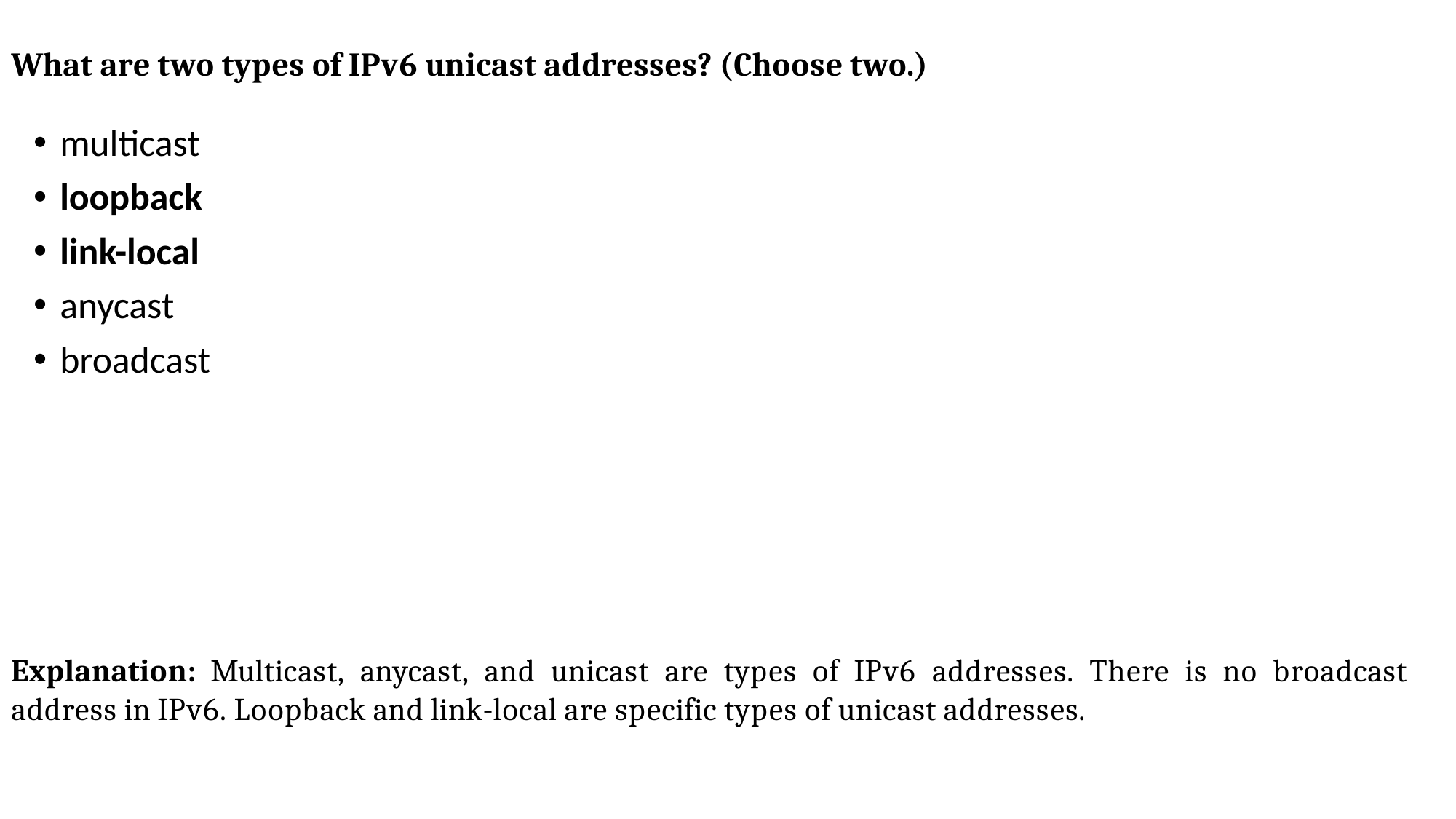

# What are two types of IPv6 unicast addresses? (Choose two.)
multicast
loopback
link-local
anycast
broadcast
Explanation: Multicast, anycast, and unicast are types of IPv6 addresses. There is no broadcast address in IPv6. Loopback and link-local are specific types of unicast addresses.